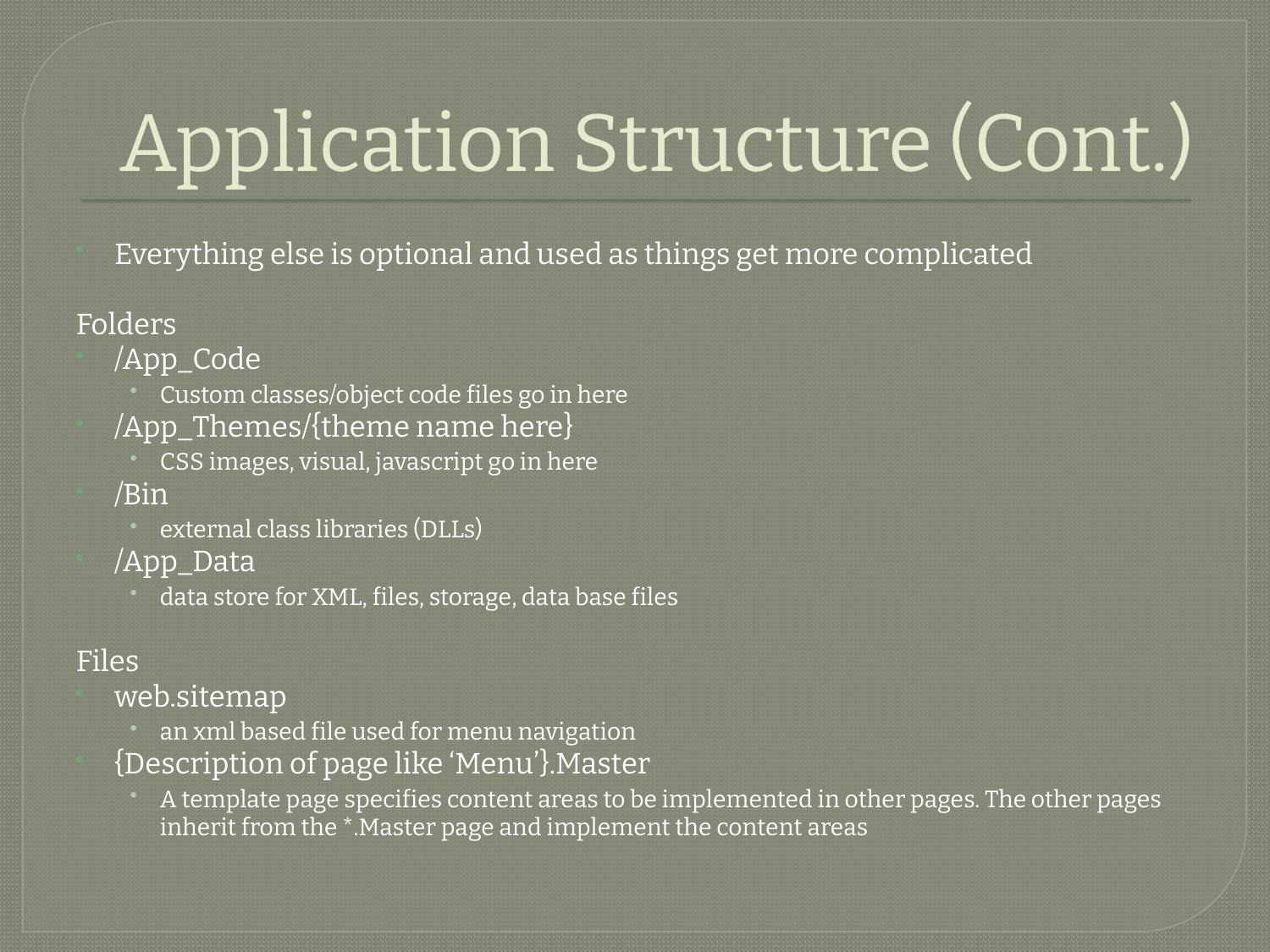

# Application Structure (Cont.)
Everything else is optional and used as things get more complicated

Folders
/App_Code
Custom classes/object code files go in here
/App_Themes/{theme name here}
CSS images, visual, javascript go in here
/Bin
external class libraries (DLLs)
/App_Data
data store for XML, files, storage, data base files

Files
web.sitemap
an xml based file used for menu navigation
{Description of page like ‘Menu’}.Master
A template page specifies content areas to be implemented in other pages. The other pages inherit from the *.Master page and implement the content areas